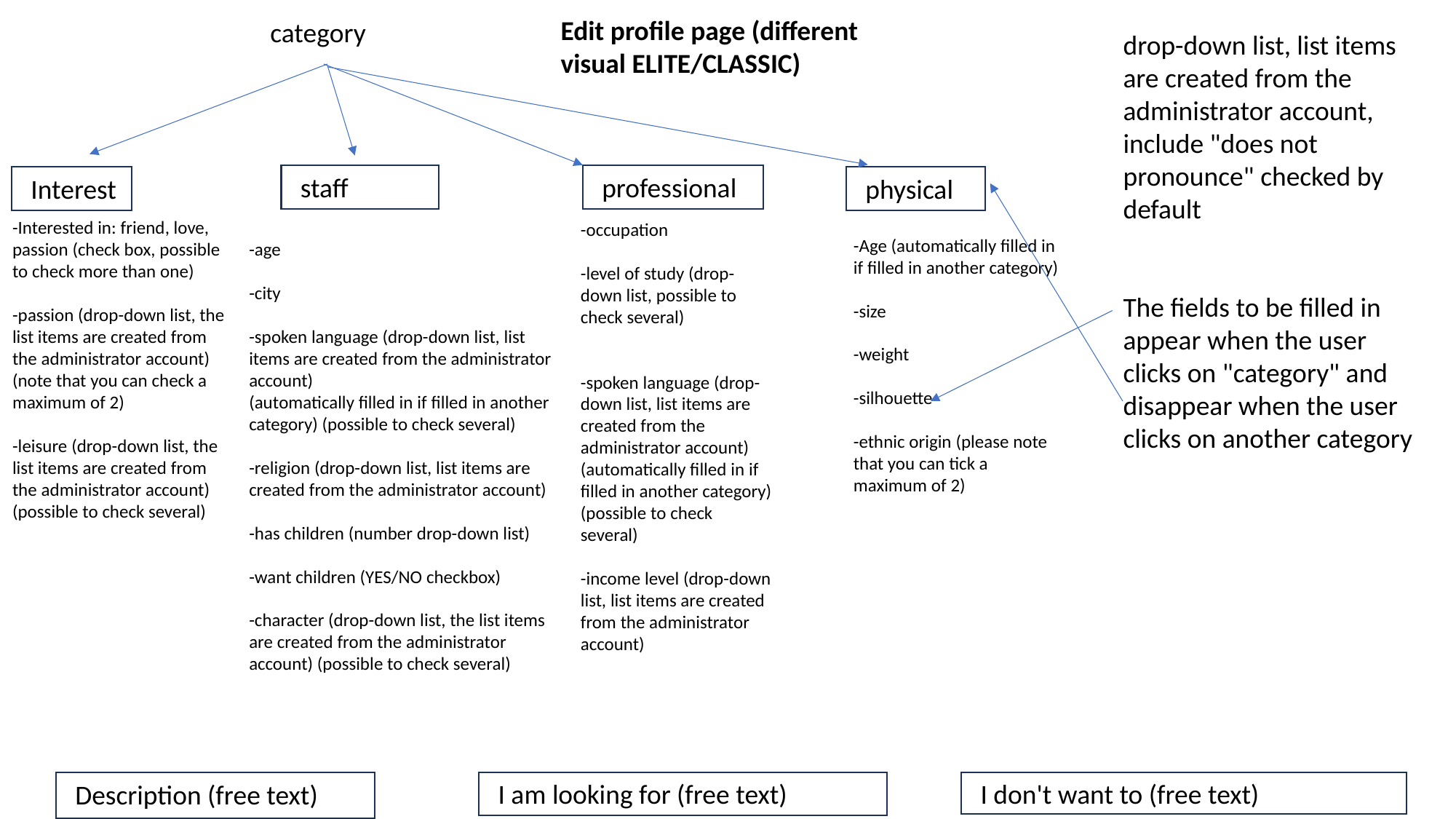

Edit profile page (different visual ELITE/CLASSIC)
category
drop-down list, list items are created from the administrator account, include "does not pronounce" checked by default

The fields to be filled in appear when the user clicks on "category" and disappear when the user clicks on another category

staff

professional

Interest

physical

-Age (automatically filled in if filled in another category)

-size

-weight

-silhouette

-ethnic origin (please note that you can tick a maximum of 2)

-Interested in: friend, love, passion (check box, possible to check more than one)

-passion (drop-down list, the list items are created from the administrator account) (note that you can check a maximum of 2)

-leisure (drop-down list, the list items are created from the administrator account) (possible to check several)

-age

-city

-spoken language (drop-down list, list items are created from the administrator account)
(automatically filled in if filled in another category) (possible to check several)

-religion (drop-down list, list items are created from the administrator account)

-has children (number drop-down list)

-want children (YES/NO checkbox)

-character (drop-down list, the list items are created from the administrator account) (possible to check several)

-occupation

-level of study (drop-down list, possible to check several)

-spoken language (drop-down list, list items are created from the administrator account)
(automatically filled in if filled in another category) (possible to check several)

-income level (drop-down list, list items are created from the administrator account)

I am looking for (free text)
I don't want to (free text)

Description (free text)